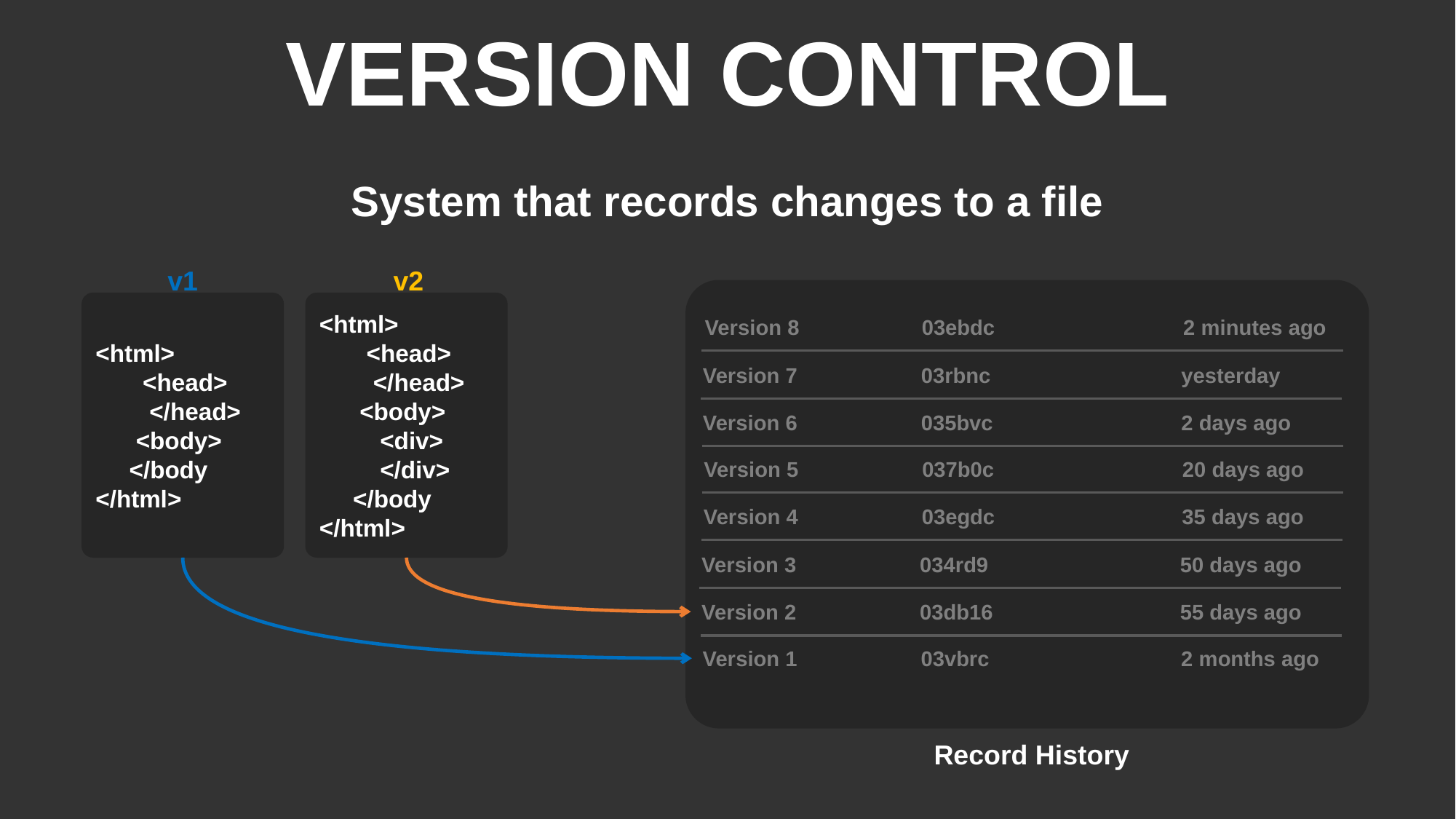

VERSION CONTROL
System that records changes to a file
v1
v2

<html>
       <head>
        </head>
      <body>
     </body
</html>
<html>
       <head>
        </head>
      <body>
         <div>
         </div>
     </body
</html>
Version 8	                  03ebdc    		       2 minutes ago
Version 7		03rbnc    		       yesterday
Version 6		035bvc    		       2 days ago
Version 5		037b0c    		       20 days ago
Version 4		03egdc    		       35 days ago
Version 3		034rd9    		       50 days ago
Version 2		03db16    		       55 days ago
Version 1		03vbrc    		       2 months ago
Record History